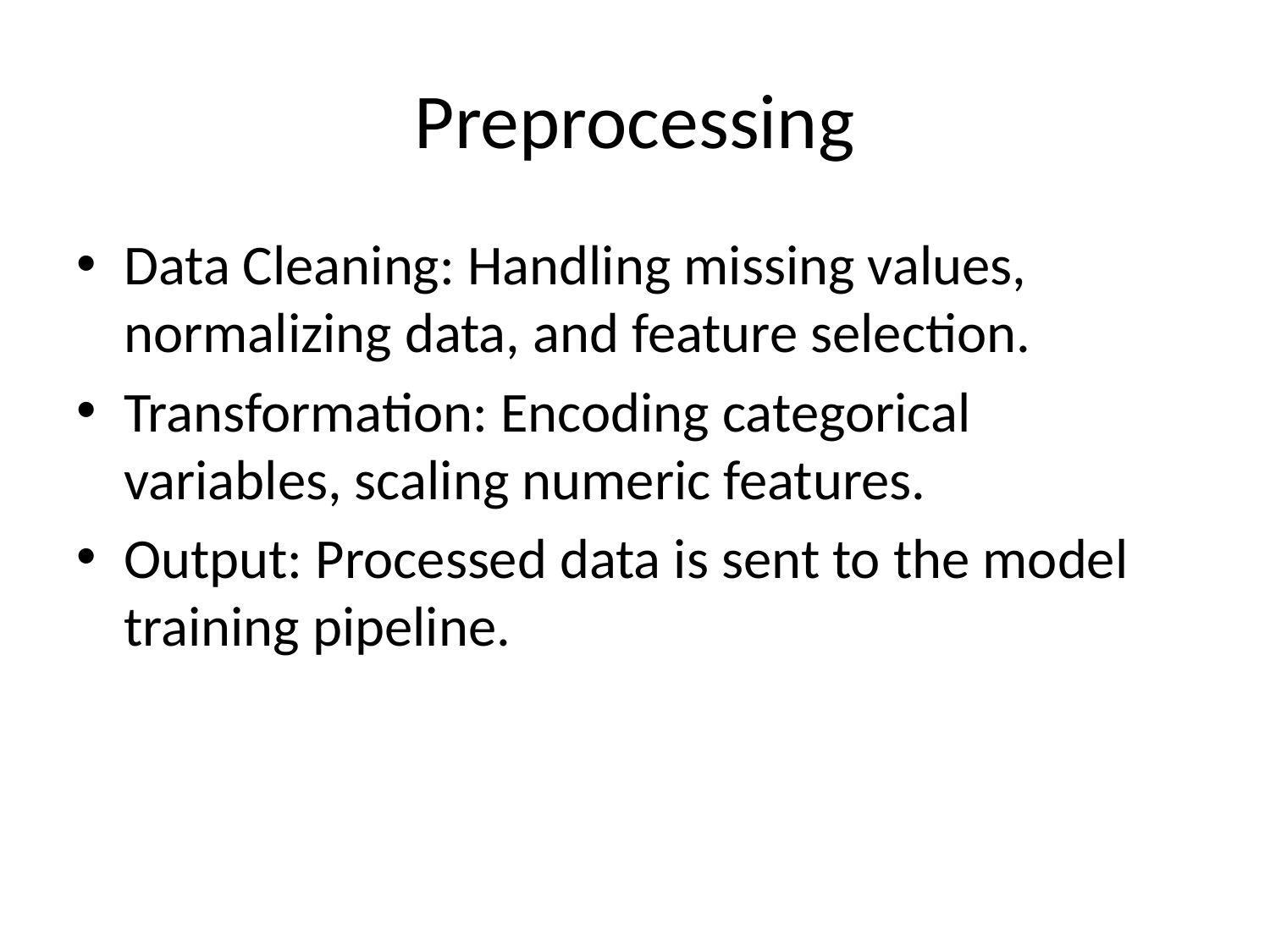

# Preprocessing
Data Cleaning: Handling missing values, normalizing data, and feature selection.
Transformation: Encoding categorical variables, scaling numeric features.
Output: Processed data is sent to the model training pipeline.